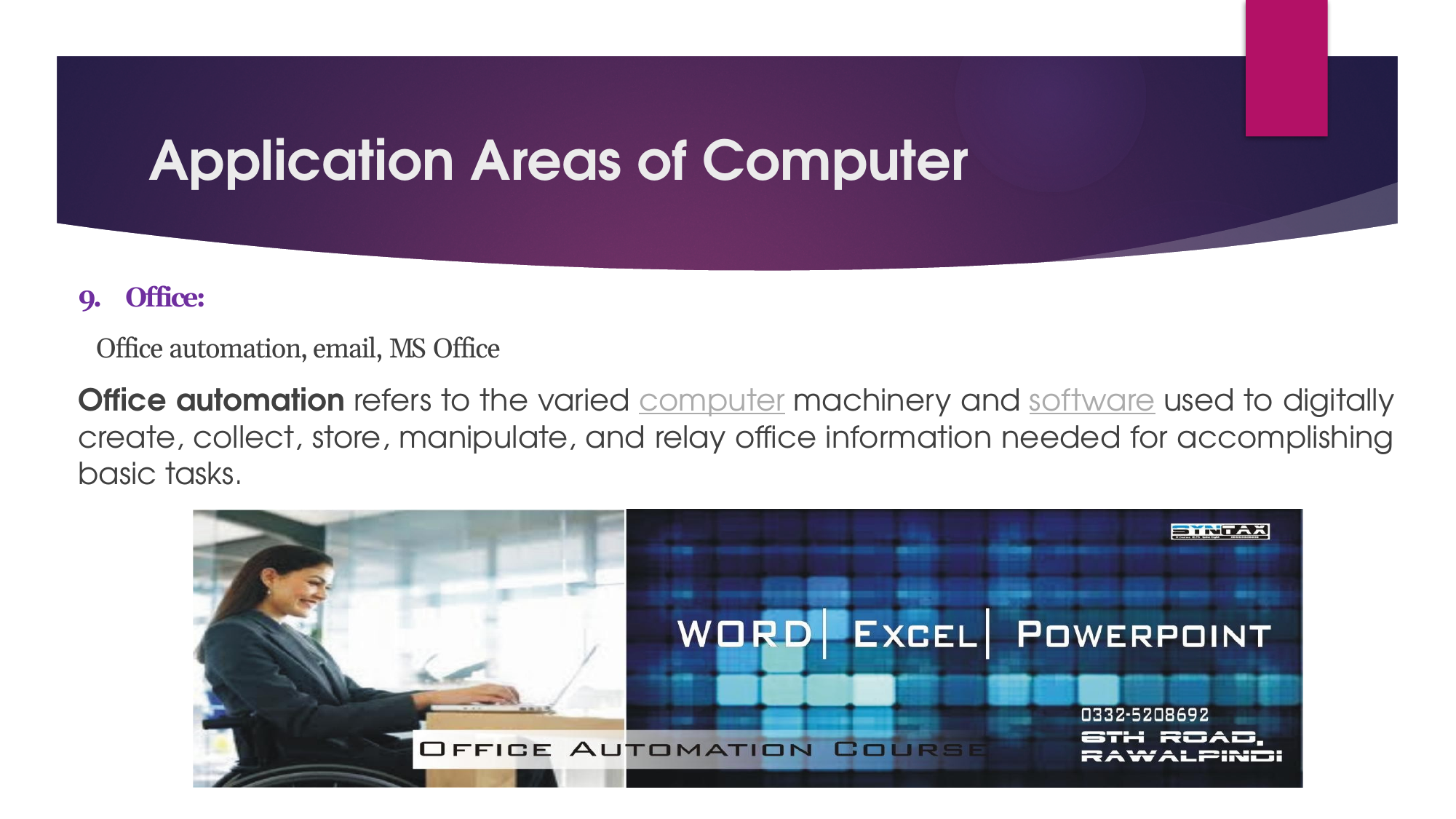

# Application Areas of Computer
9.    Office:
   Office automation, email, MS Office
Office automation refers to the varied computer machinery and software used to digitally create, collect, store, manipulate, and relay office information needed for accomplishing basic tasks.